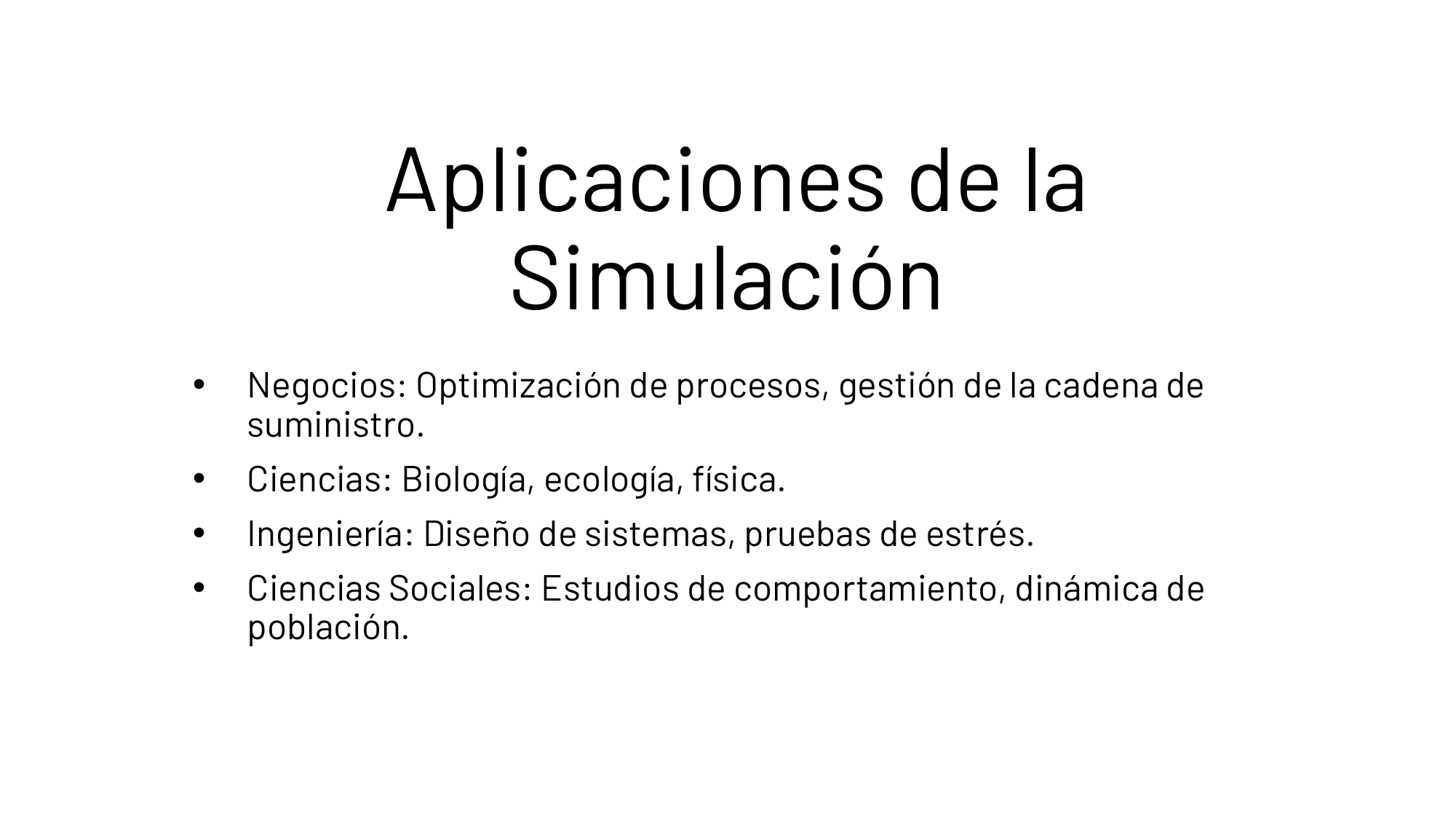

# Aplicaciones de la Simulación
Negocios: Optimización de procesos, gestión de la cadena de suministro.
Ciencias: Biología, ecología, física.
Ingeniería: Diseño de sistemas, pruebas de estrés.
Ciencias Sociales: Estudios de comportamiento, dinámica de población.